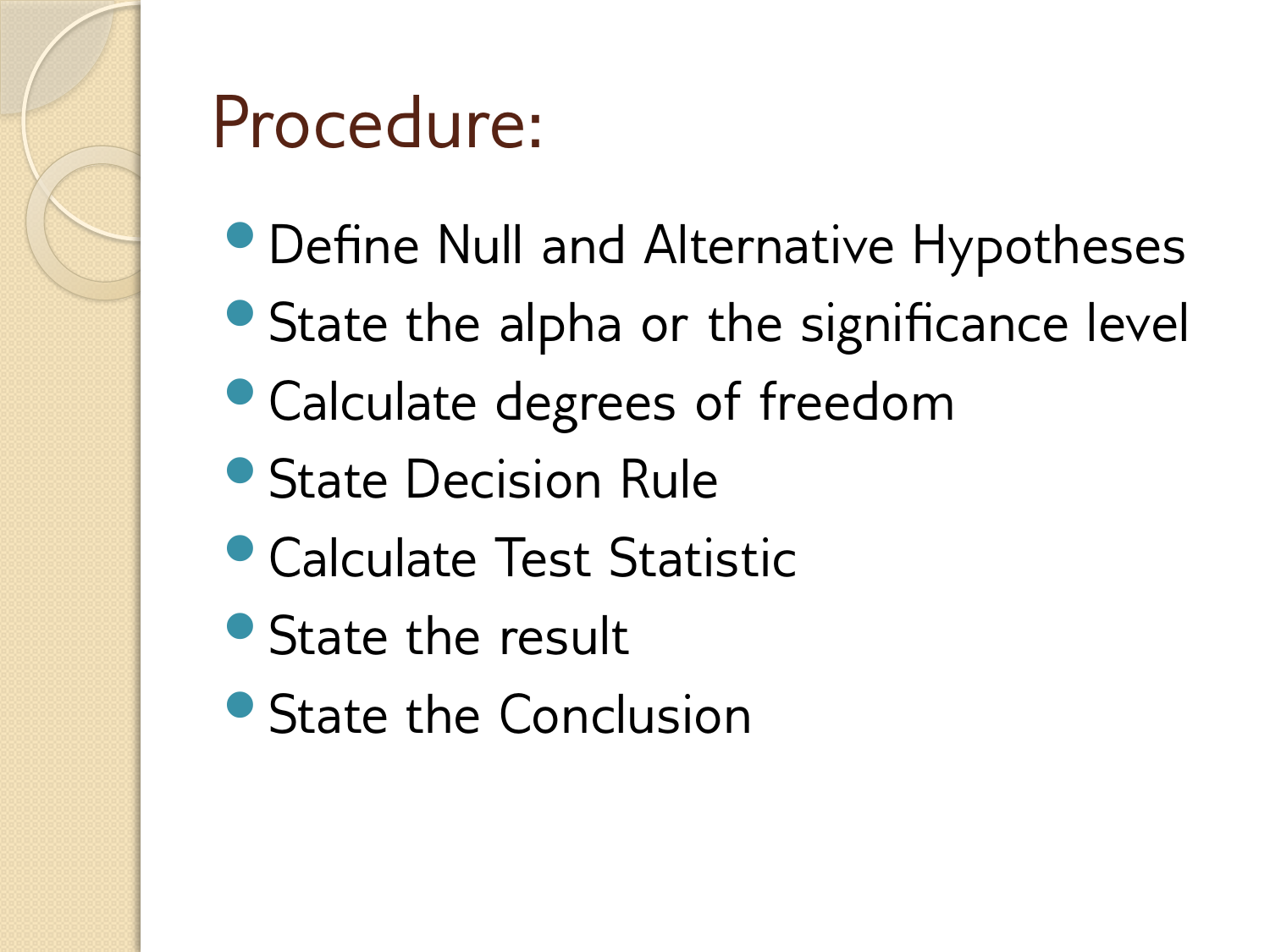

# Procedure:
Define Null and Alternative Hypotheses
State the alpha or the significance level
Calculate degrees of freedom
State Decision Rule
Calculate Test Statistic
State the result
State the Conclusion